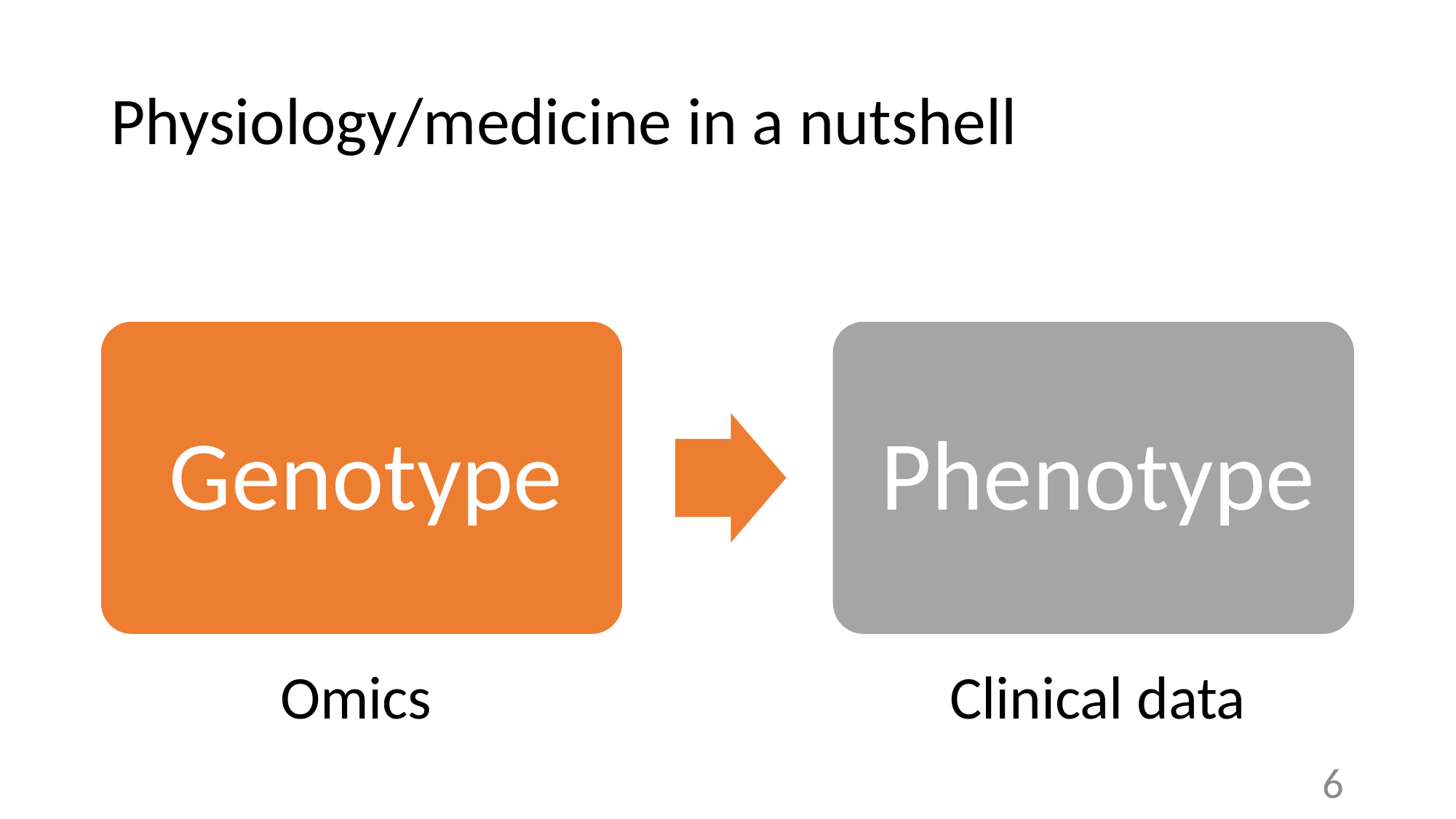

# Physiology/medicine in a nutshell
Genotype

Phenotype
Omics
Clinical data
6